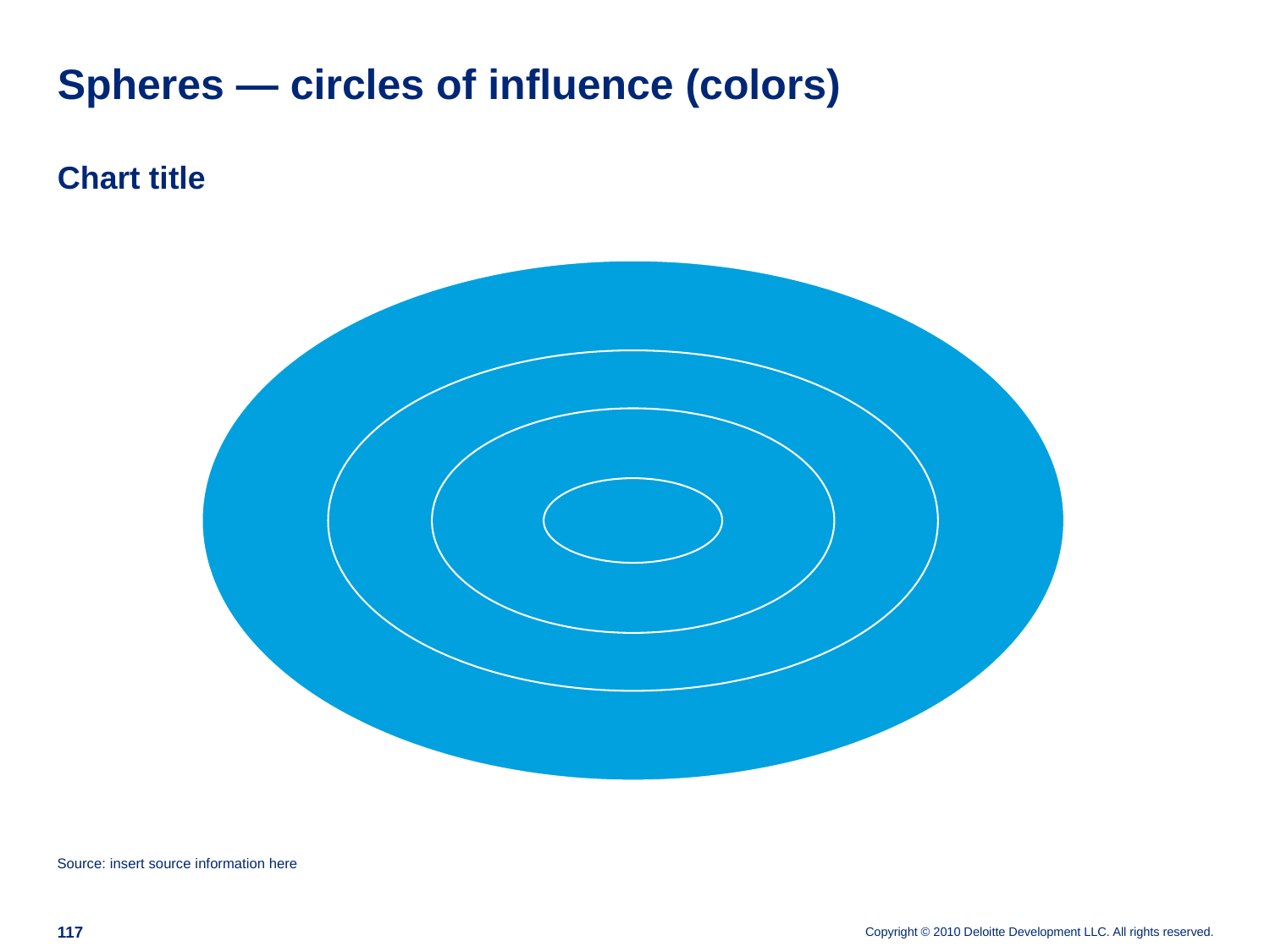

# Spheres — circles of influence (colors)
Chart title

Source: insert source information here